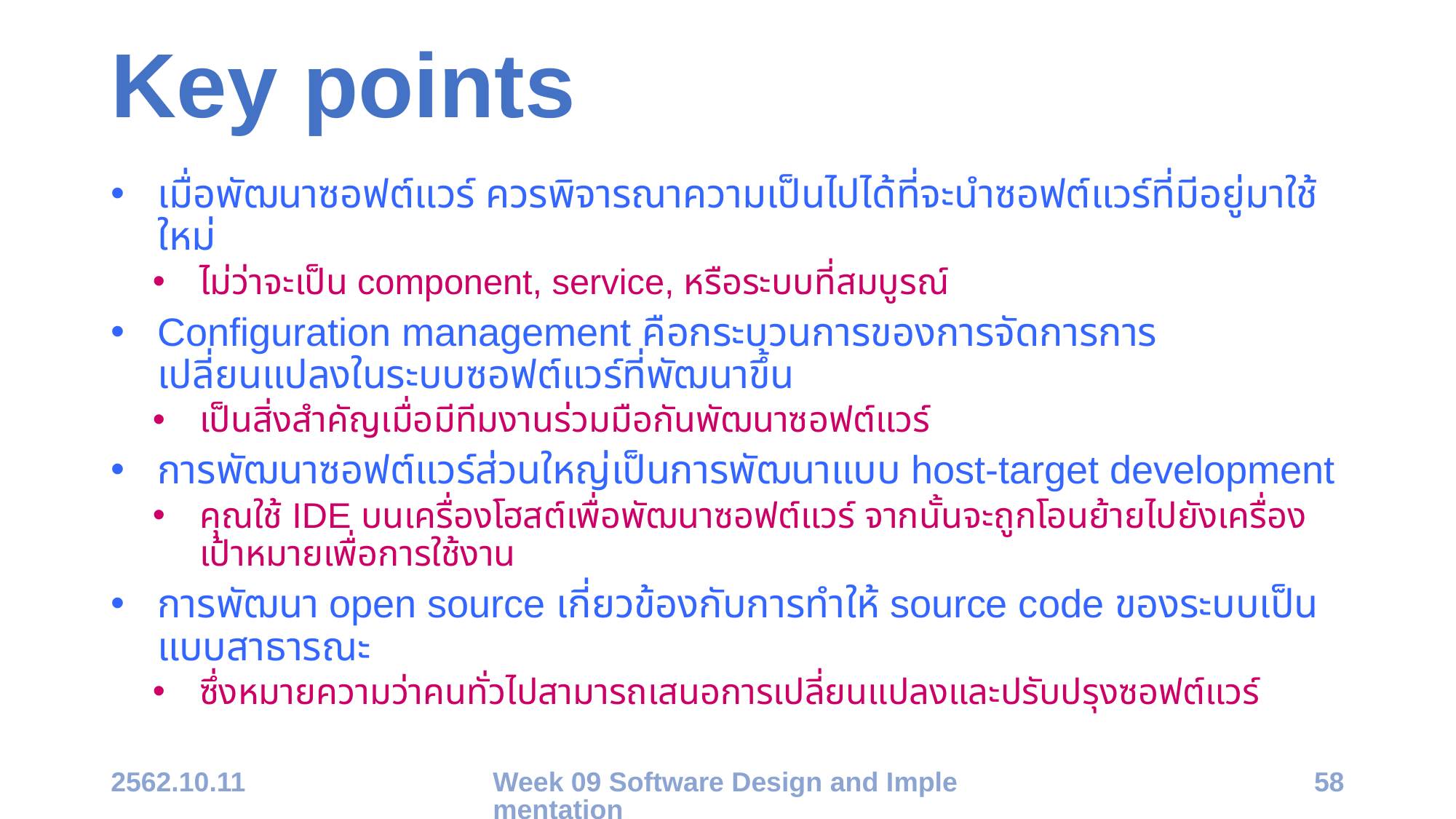

# Key points
เมื่อพัฒนาซอฟต์แวร์ ควรพิจารณาความเป็นไปได้ที่จะนำซอฟต์แวร์ที่มีอยู่มาใช้ใหม่
ไม่ว่าจะเป็น component, service, หรือระบบที่สมบูรณ์
Configuration management คือกระบวนการของการจัดการการเปลี่ยนแปลงในระบบซอฟต์แวร์ที่พัฒนาขึ้น
เป็นสิ่งสำคัญเมื่อมีทีมงานร่วมมือกันพัฒนาซอฟต์แวร์
การพัฒนาซอฟต์แวร์ส่วนใหญ่เป็นการพัฒนาแบบ host-target development
คุณใช้ IDE บนเครื่องโฮสต์เพื่อพัฒนาซอฟต์แวร์ จากนั้นจะถูกโอนย้ายไปยังเครื่องเป้าหมายเพื่อการใช้งาน
การพัฒนา open source เกี่ยวข้องกับการทำให้ source code ของระบบเป็นแบบสาธารณะ
ซึ่งหมายความว่าคนทั่วไปสามารถเสนอการเปลี่ยนแปลงและปรับปรุงซอฟต์แวร์
2562.10.11
Week 09 Software Design and Implementation
58